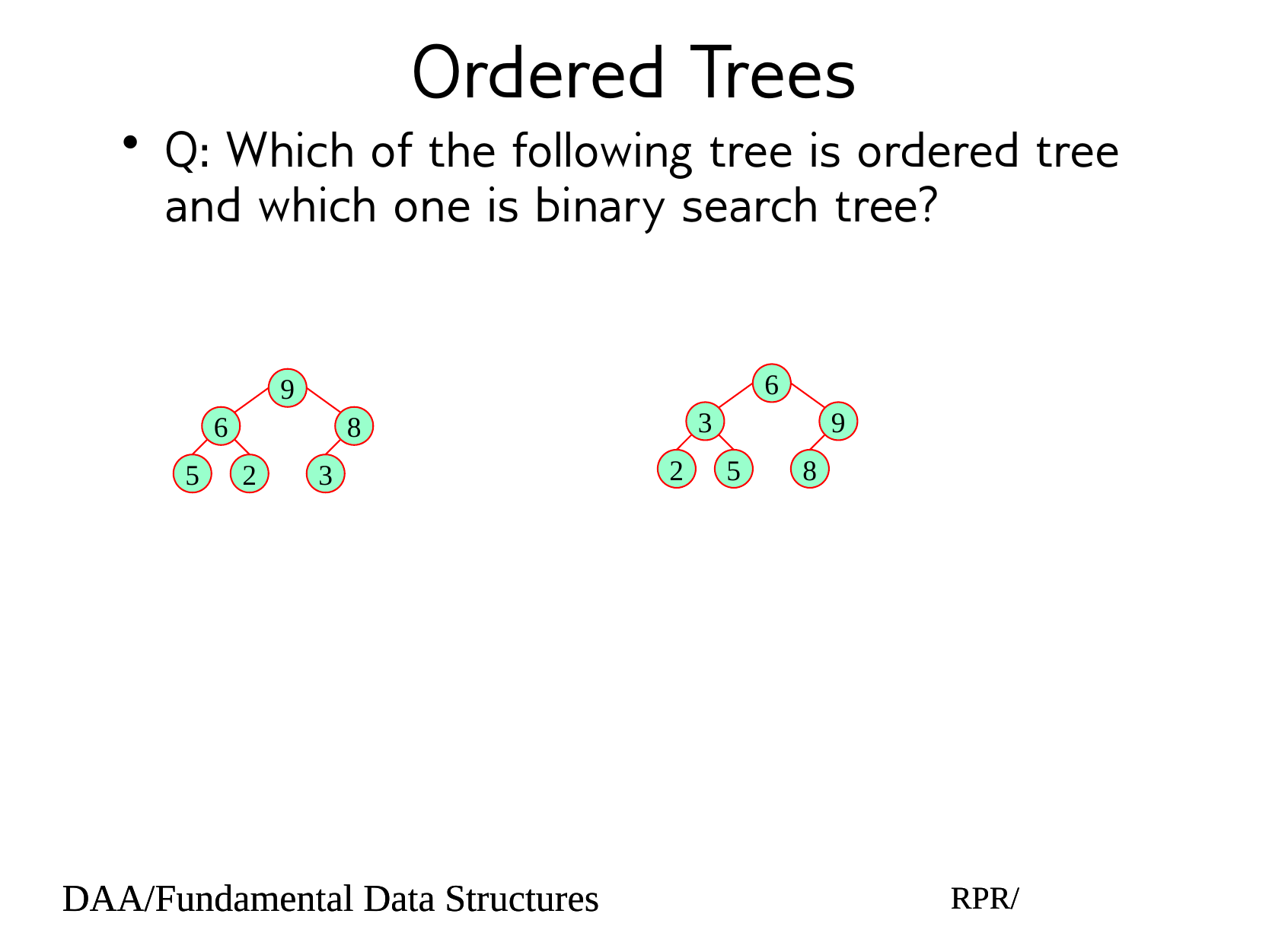

# Ordered Trees
Q: Which of the following tree is ordered tree and which one is binary search tree?
6

9

3
9

6
8

2
5
8

5
2
3

DAA/Fundamental Data Structures
RPR/
19